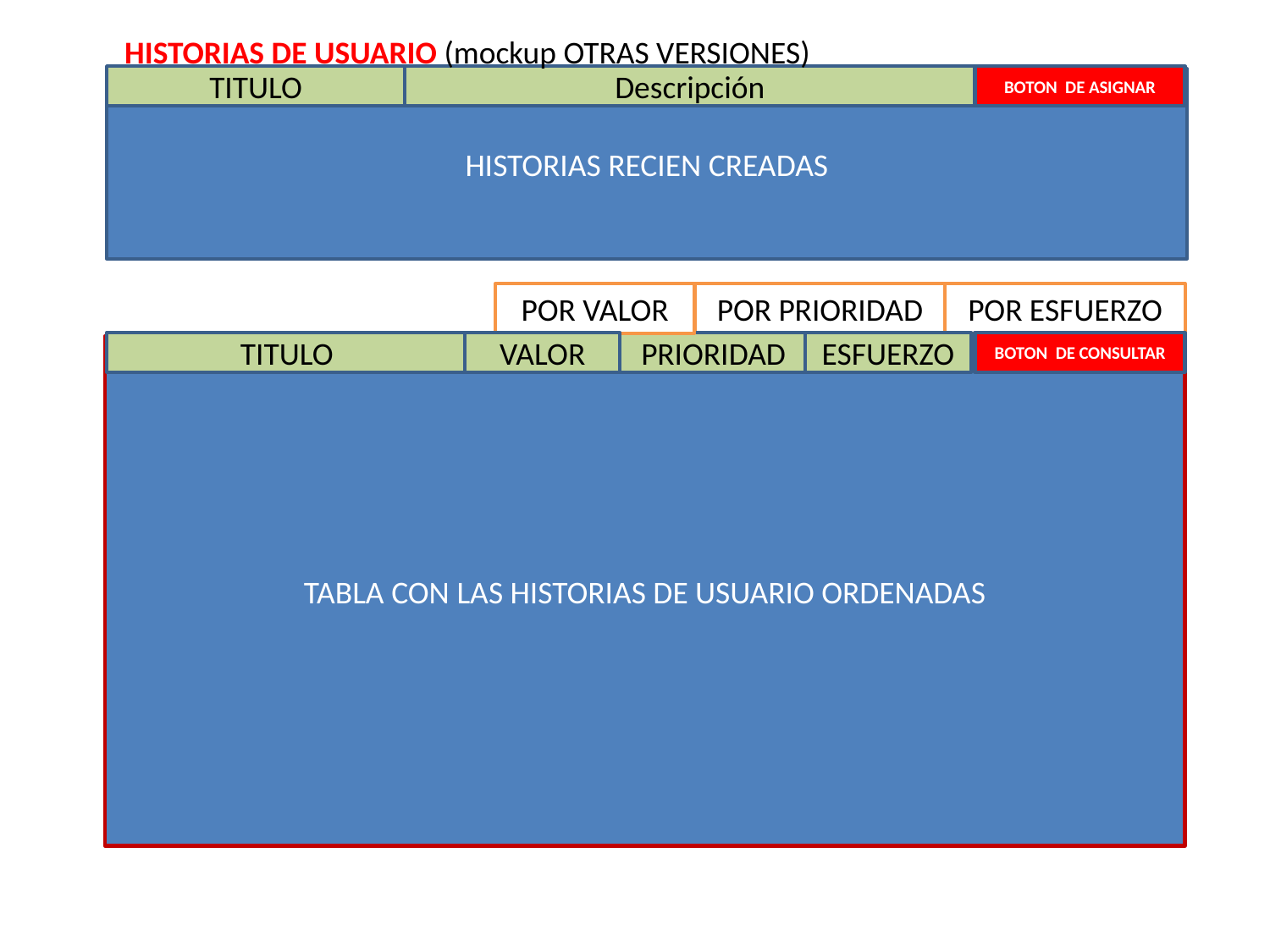

HISTORIAS DE USUARIO (mockup OTRAS VERSIONES)
TITULO
Descripción
BOTON  DE ASIGNAR
HISTORIAS RECIEN CREADAS
POR PRIORIDAD
POR ESFUERZO
POR VALOR
TITULO
VALOR
PRIORIDAD
ESFUERZO
BOTON  DE CONSULTAR
TABLA CON LAS HISTORIAS DE USUARIO ORDENADAS